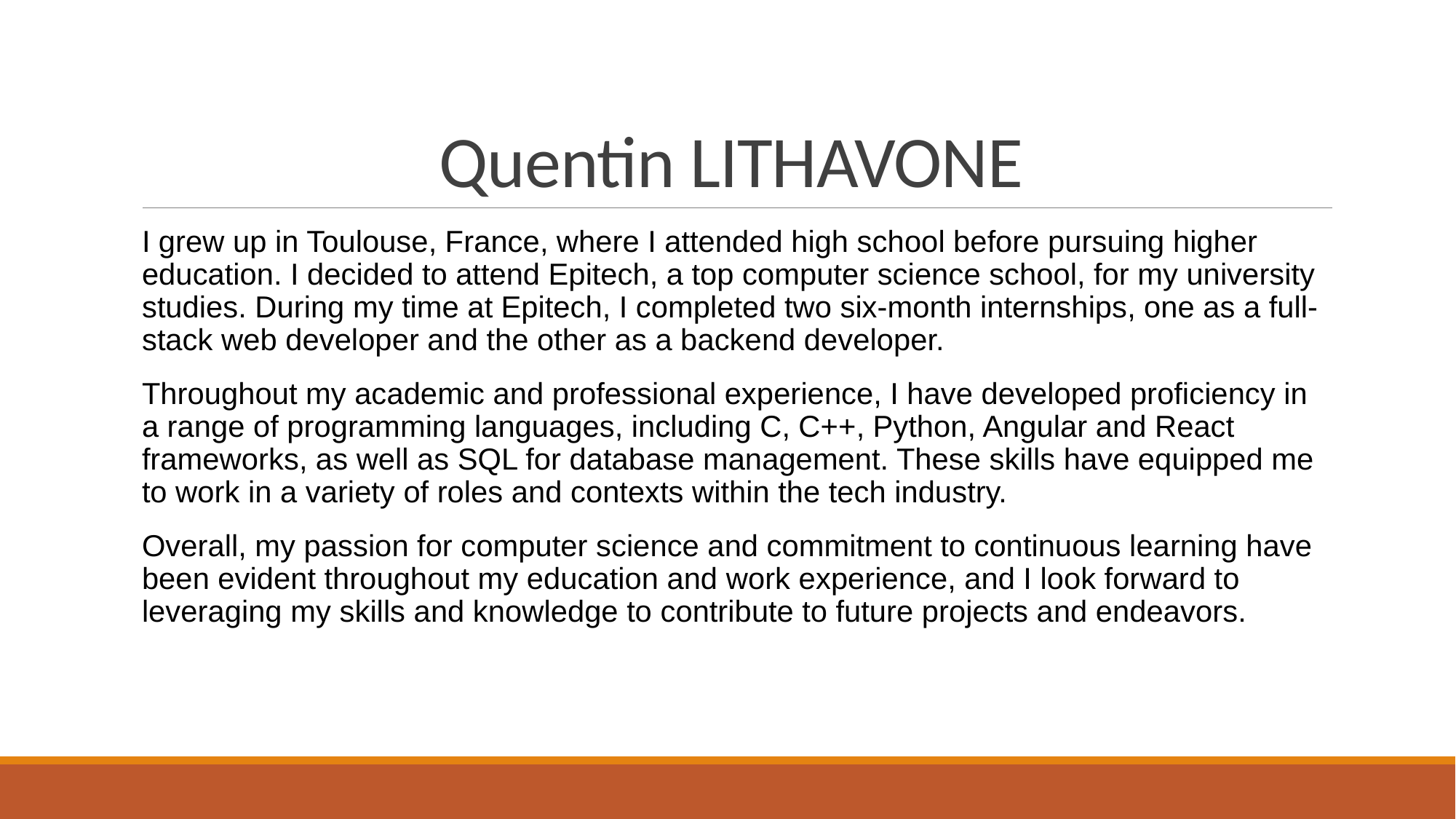

# Quentin LITHAVONE
I grew up in Toulouse, France, where I attended high school before pursuing higher education. I decided to attend Epitech, a top computer science school, for my university studies. During my time at Epitech, I completed two six-month internships, one as a full-stack web developer and the other as a backend developer.
Throughout my academic and professional experience, I have developed proficiency in a range of programming languages, including C, C++, Python, Angular and React frameworks, as well as SQL for database management. These skills have equipped me to work in a variety of roles and contexts within the tech industry.
Overall, my passion for computer science and commitment to continuous learning have been evident throughout my education and work experience, and I look forward to leveraging my skills and knowledge to contribute to future projects and endeavors.